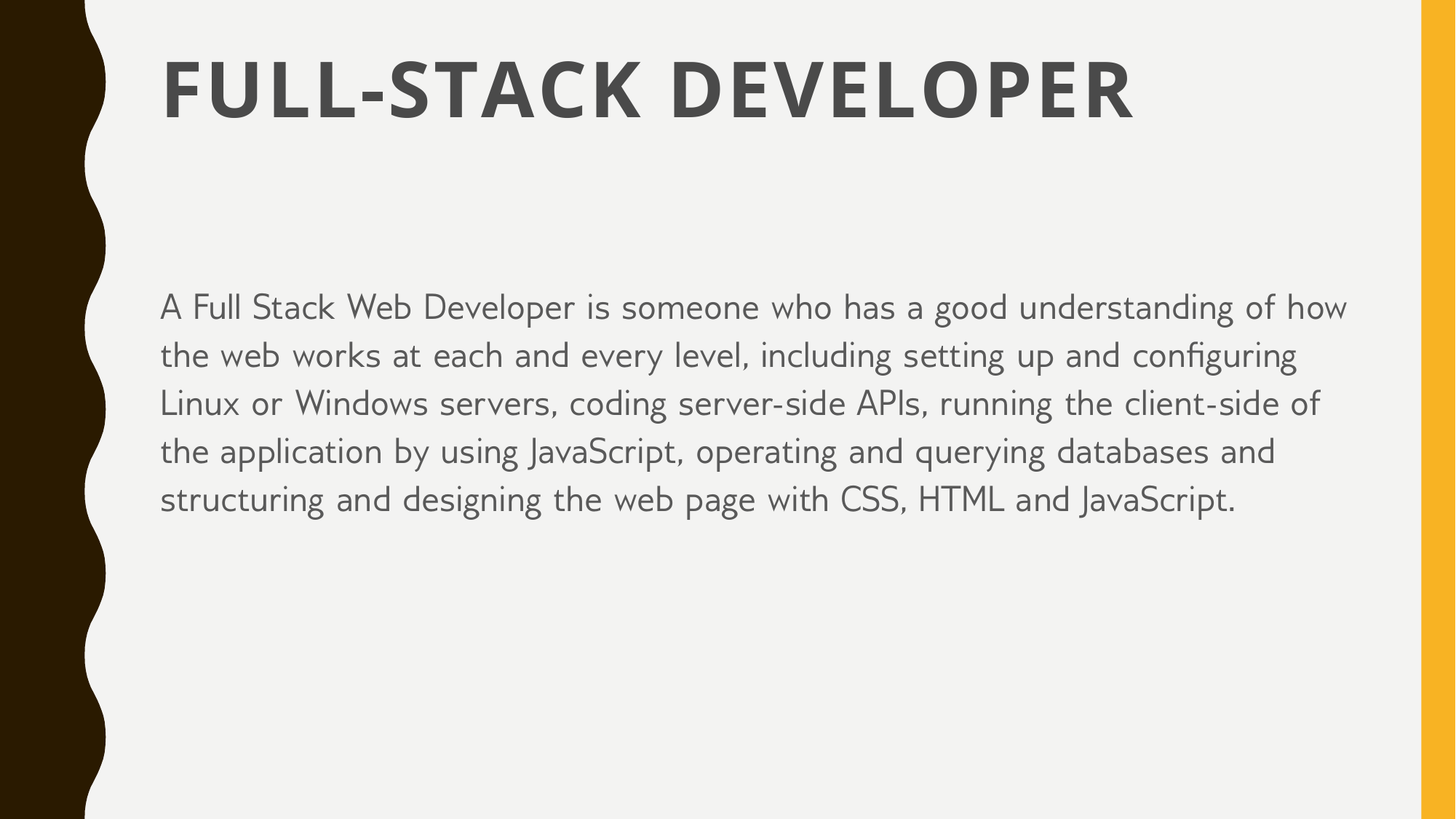

# Full-Stack Developer
A Full Stack Web Developer is someone who has a good understanding of how the web works at each and every level, including setting up and configuring Linux or Windows servers, coding server-side APIs, running the client-side of the application by using JavaScript, operating and querying databases and structuring and designing the web page with CSS, HTML and JavaScript.